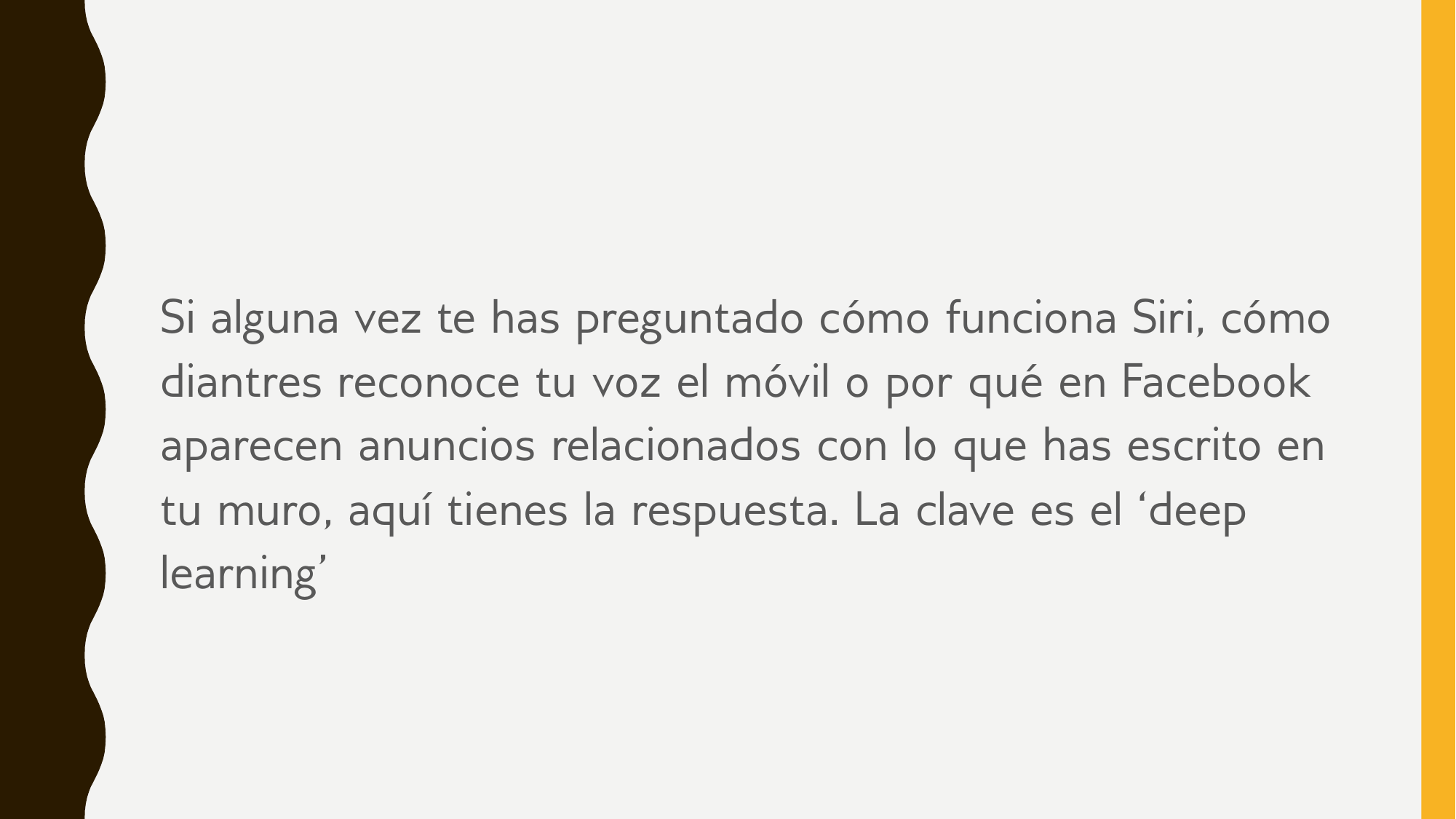

#
Si alguna vez te has preguntado cómo funciona Siri, cómo diantres reconoce tu voz el móvil o por qué en Facebook aparecen anuncios relacionados con lo que has escrito en tu muro, aquí tienes la respuesta. La clave es el ‘deep learning’